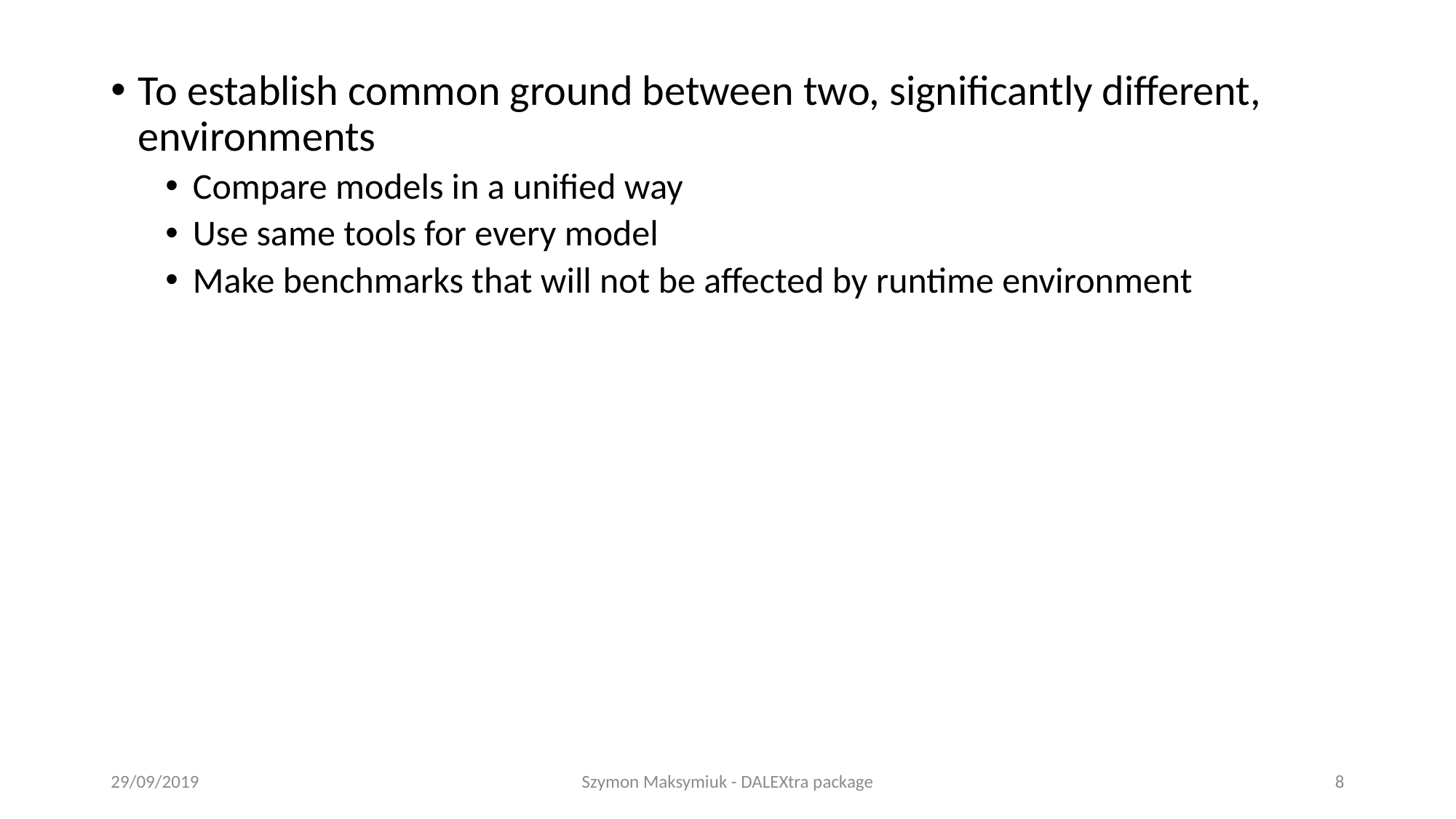

To establish common ground between two, significantly different, environments
Compare models in a unified way
Use same tools for every model
Make benchmarks that will not be affected by runtime environment

29/09/2019
Szymon Maksymiuk - DALEXtra package
8